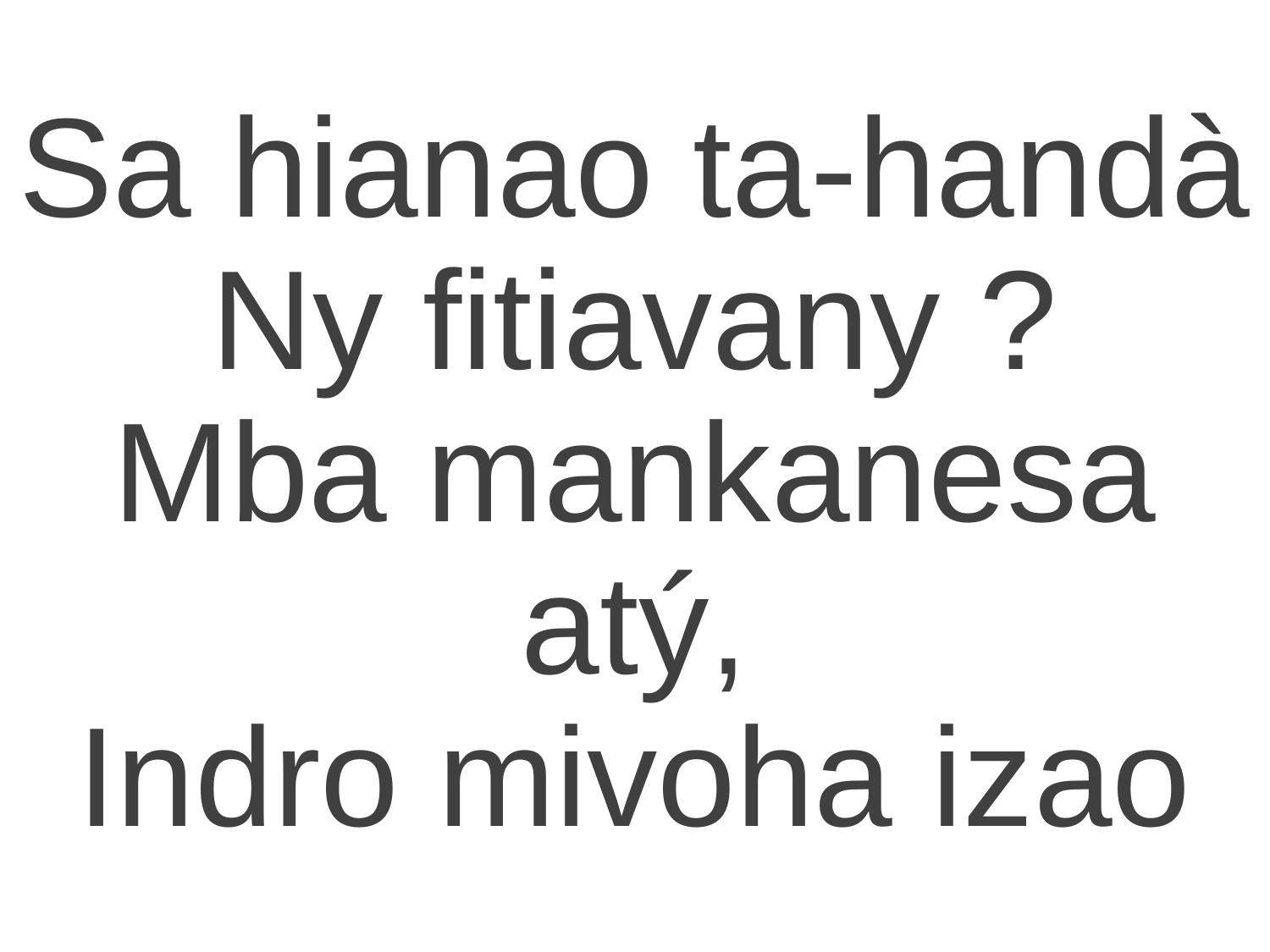

Sa hianao ta-handà
Ny fitiavany ?
Mba mankanesa atý,
Indro mivoha izao